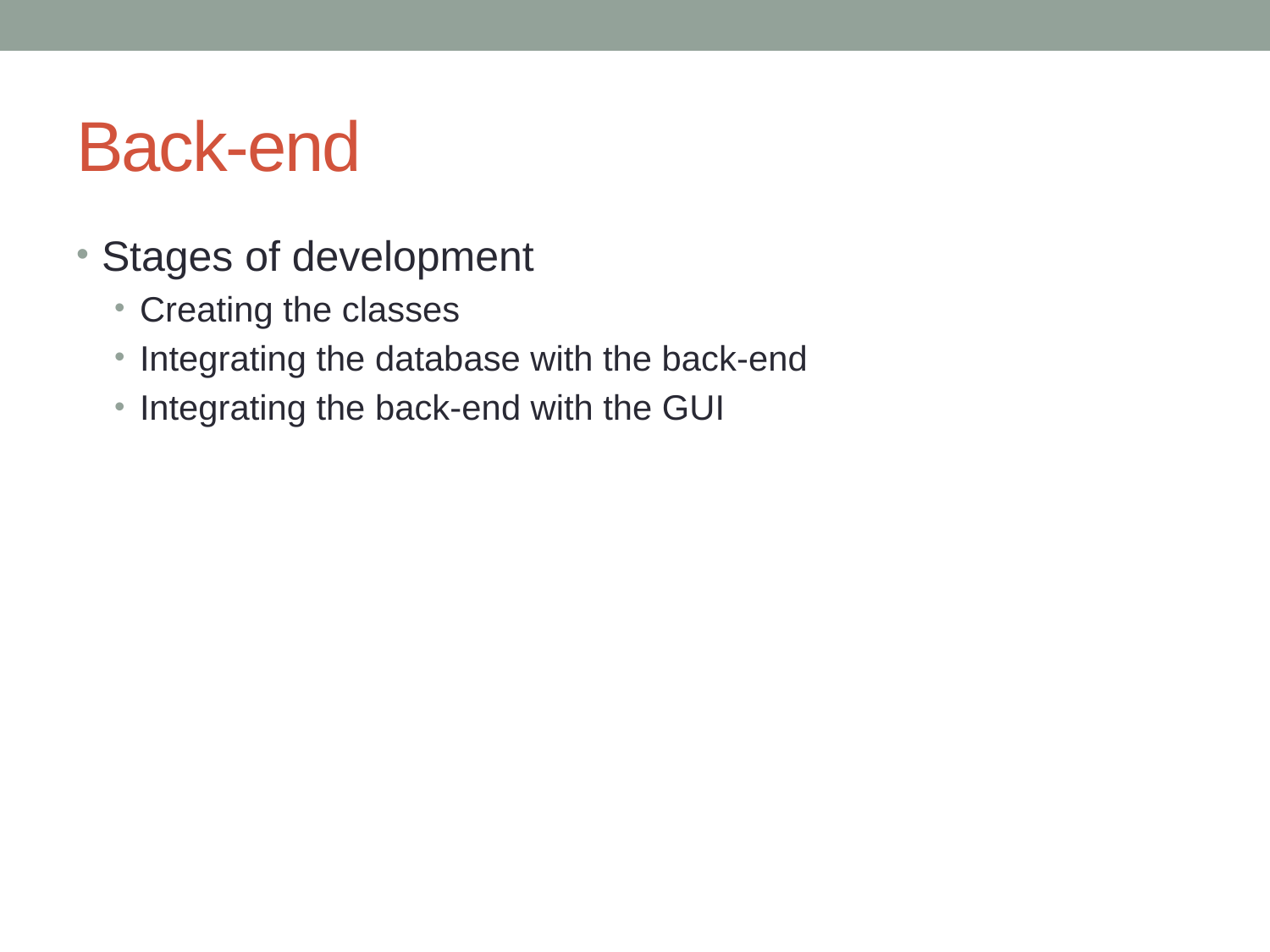

# Back-end
Stages of development
Creating the classes
Integrating the database with the back-end
Integrating the back-end with the GUI